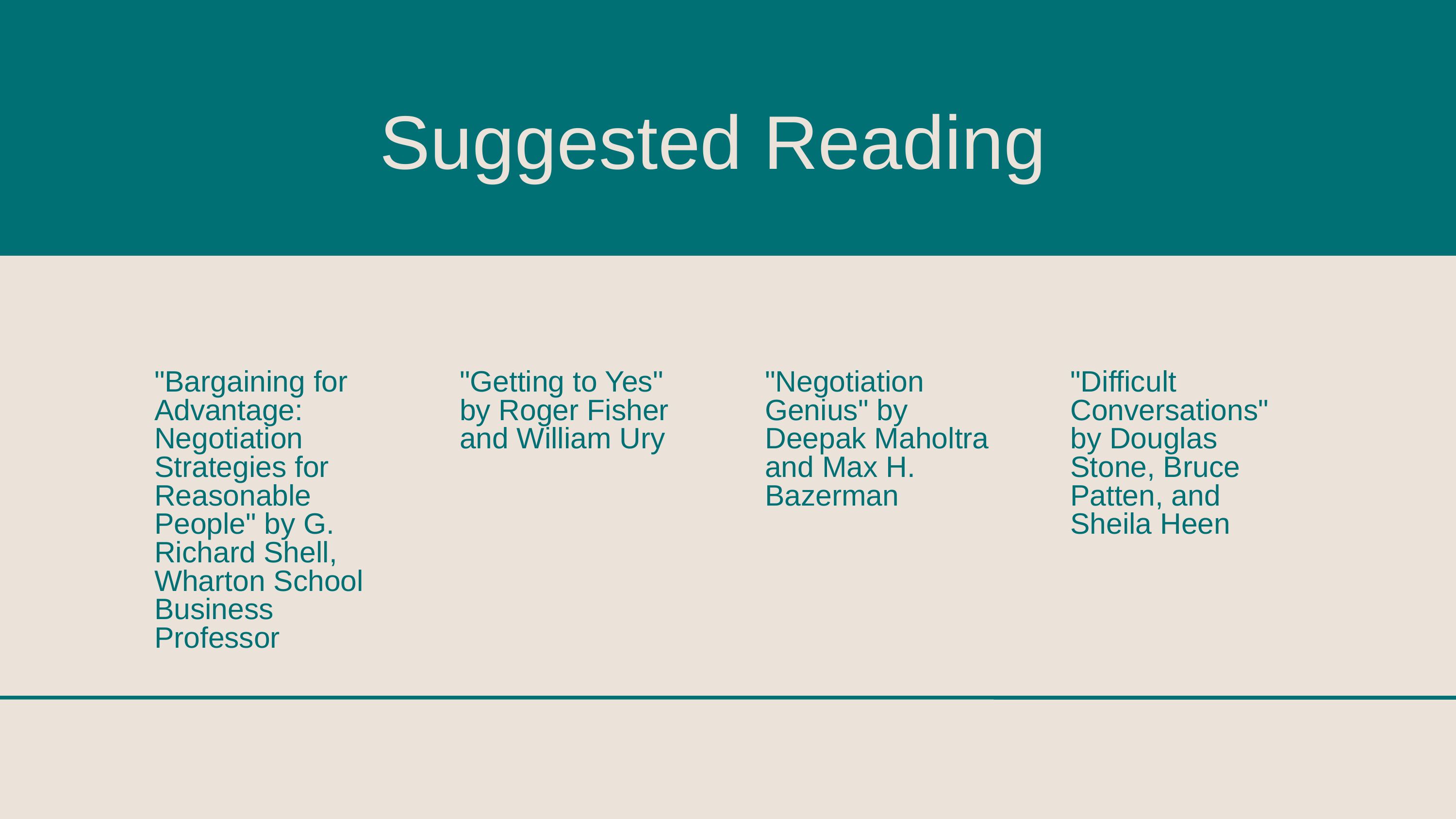

Suggested Reading
"Bargaining for Advantage: Negotiation Strategies for Reasonable People" by G. Richard Shell, Wharton School Business Professor
"Getting to Yes" by Roger Fisher and William Ury
"Negotiation Genius" by Deepak Maholtra and Max H. Bazerman
"Difficult Conversations" by Douglas Stone, Bruce Patten, and Sheila Heen